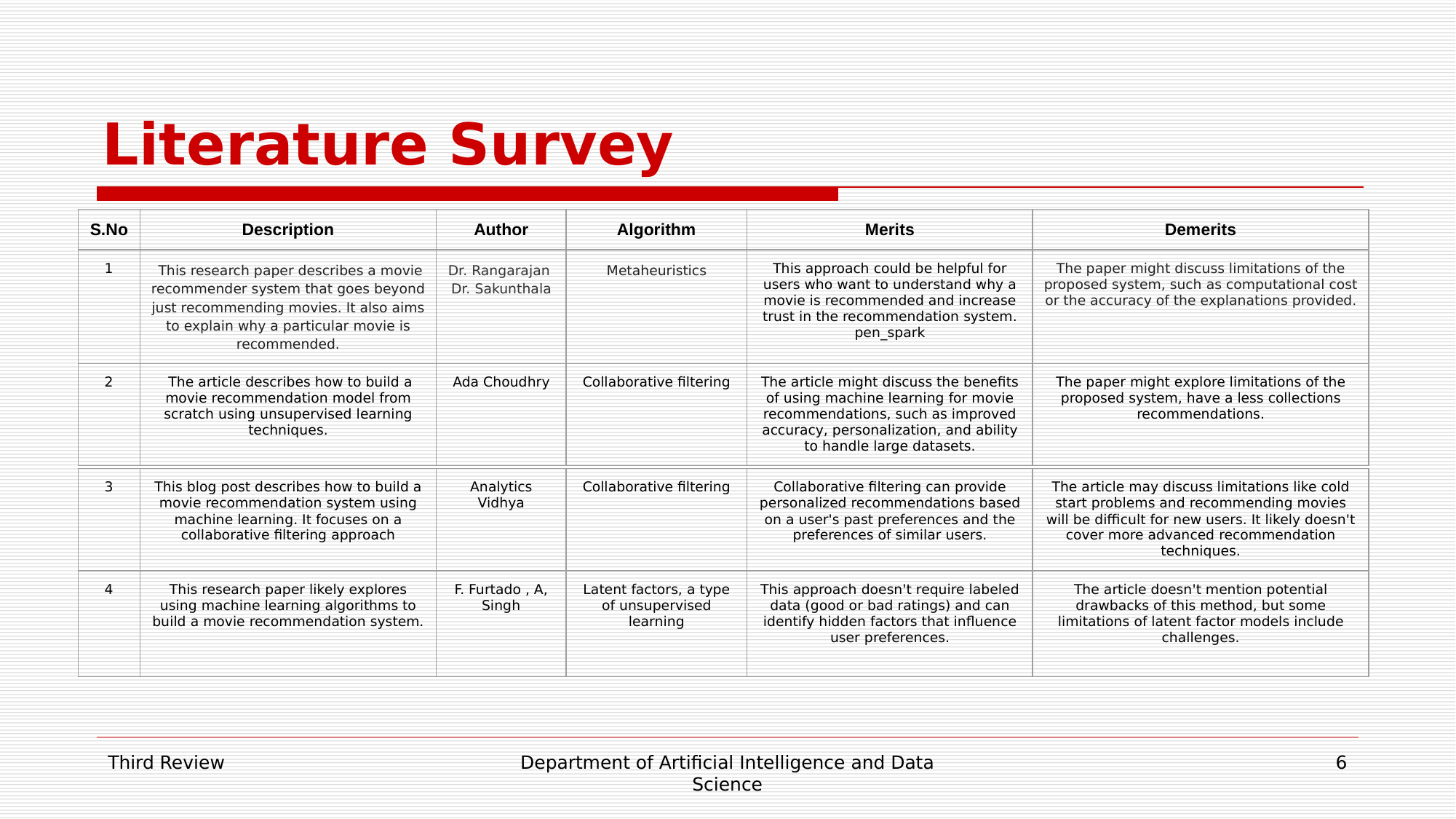

# Literature Survey
| S.No | Description | Author | Algorithm | Merits | Demerits |
| --- | --- | --- | --- | --- | --- |
| 1 | This research paper describes a movie recommender system that goes beyond just recommending movies. It also aims to explain why a particular movie is recommended. | Dr. Rangarajan Dr. Sakunthala | Metaheuristics | This approach could be helpful for users who want to understand why a movie is recommended and increase trust in the recommendation system. pen\_spark | The paper might discuss limitations of the proposed system, such as computational cost or the accuracy of the explanations provided. |
| 2 | The article describes how to build a movie recommendation model from scratch using unsupervised learning techniques. | Ada Choudhry | Collaborative filtering | The article might discuss the benefits of using machine learning for movie recommendations, such as improved accuracy, personalization, and ability to handle large datasets. | The paper might explore limitations of the proposed system, have a less collections recommendations. |

| 3 | This blog post describes how to build a movie recommendation system using machine learning. It focuses on a collaborative filtering approach | Analytics Vidhya | Collaborative filtering | Collaborative filtering can provide personalized recommendations based on a user's past preferences and the preferences of similar users. | The article may discuss limitations like cold start problems and recommending movies will be difficult for new users. It likely doesn't cover more advanced recommendation techniques. |
| --- | --- | --- | --- | --- | --- |
| 4 | This research paper likely explores using machine learning algorithms to build a movie recommendation system. | F. Furtado , A, Singh | Latent factors, a type of unsupervised learning | This approach doesn't require labeled data (good or bad ratings) and can identify hidden factors that influence user preferences. | The article doesn't mention potential drawbacks of this method, but some limitations of latent factor models include challenges. |
Third Review
Department of Artificial Intelligence and Data Science
6